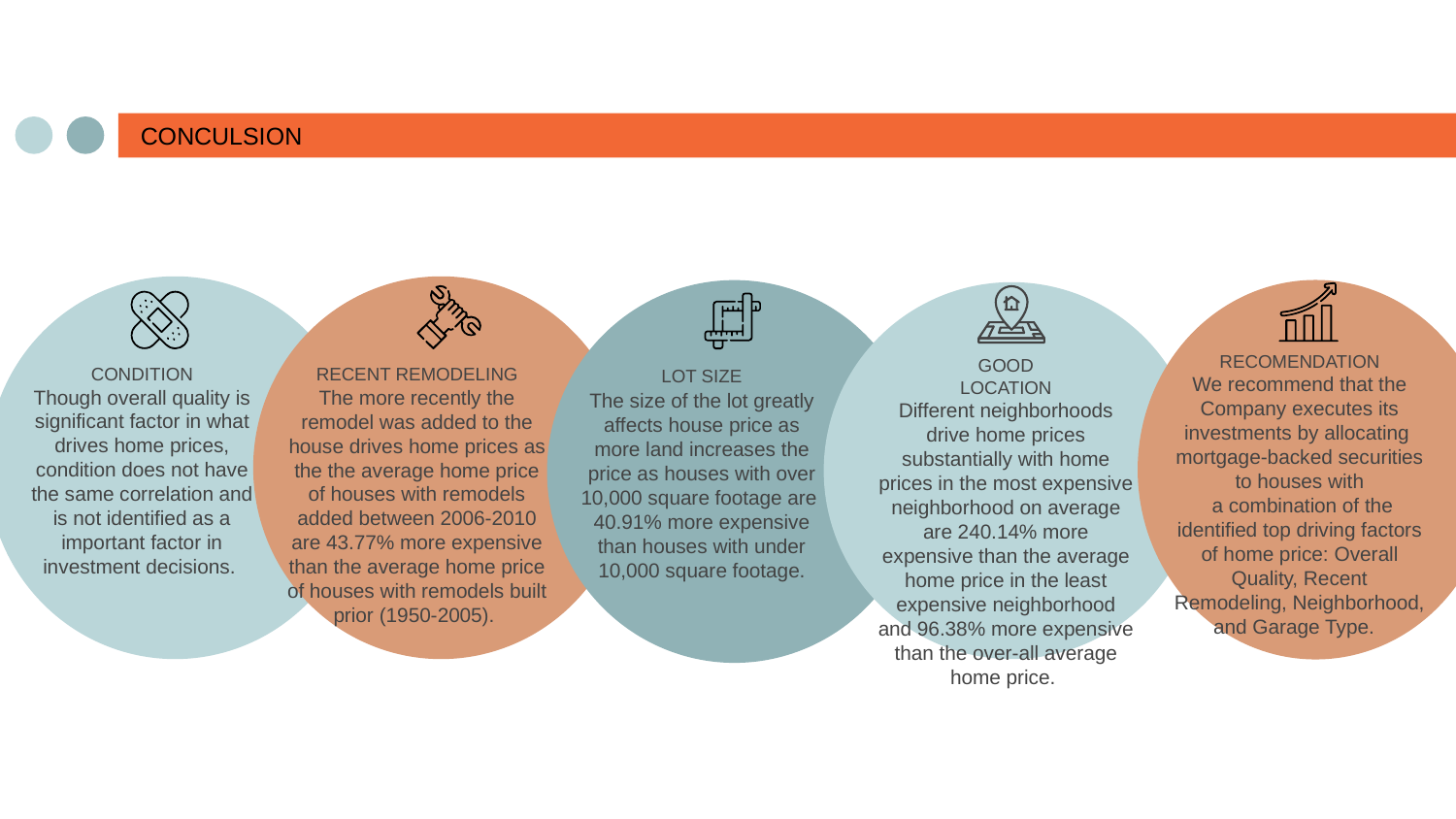

# CONCULSION

RECOMENDATION
We recommend that the Company executes its investments by allocating  mortgage-backed securities to houses with
 a combination of the identified top driving factors of home price: Overall Quality, Recent Remodeling, Neighborhood, and Garage Type.

GOOD
LOCATION
Different neighborhoods drive home prices substantially with home prices in the most expensive neighborhood on average are 240.14% more expensive than the average home price in the least expensive neighborhood and 96.38% more expensive than the over-all average home price.
CONDITION
Though overall quality is significant factor in what drives home prices, condition does not have the same correlation and is not identified as a important factor in investment decisions.
RECENT REMODELING
The more recently the remodel was added to the house drives home prices as the the average home price of houses with remodels added between 2006-2010 are 43.77% more expensive than the average home price of houses with remodels built prior (1950-2005).

LOT SIZE
The size of the lot greatly affects house price as more land increases the price as houses with over 10,000 square footage are
40.91% more expensive than houses with under 10,000 square footage.